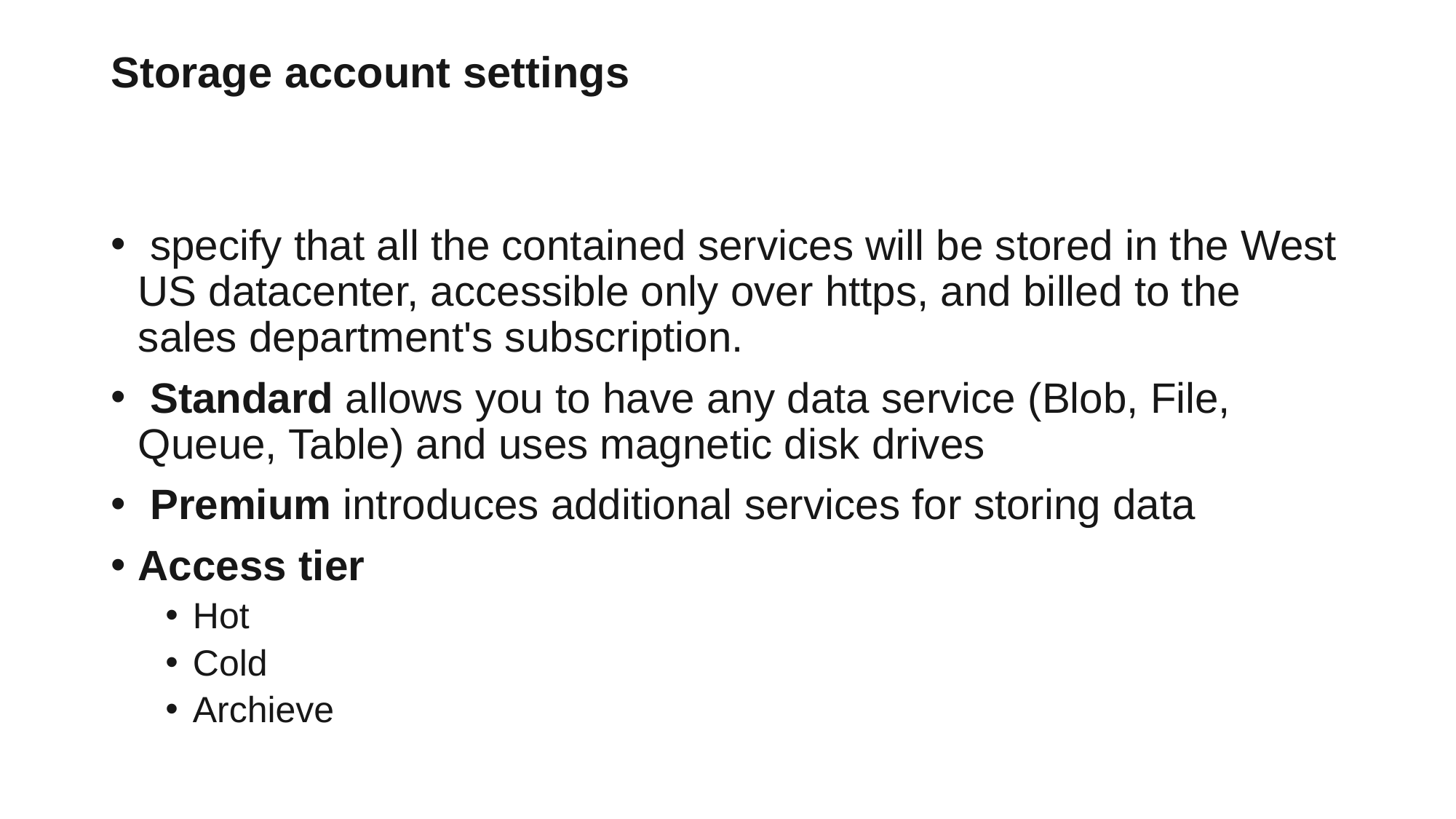

# Storage account settings
 specify that all the contained services will be stored in the West US datacenter, accessible only over https, and billed to the sales department's subscription.
 Standard allows you to have any data service (Blob, File, Queue, Table) and uses magnetic disk drives
 Premium introduces additional services for storing data
Access tier
Hot
Cold
Archieve